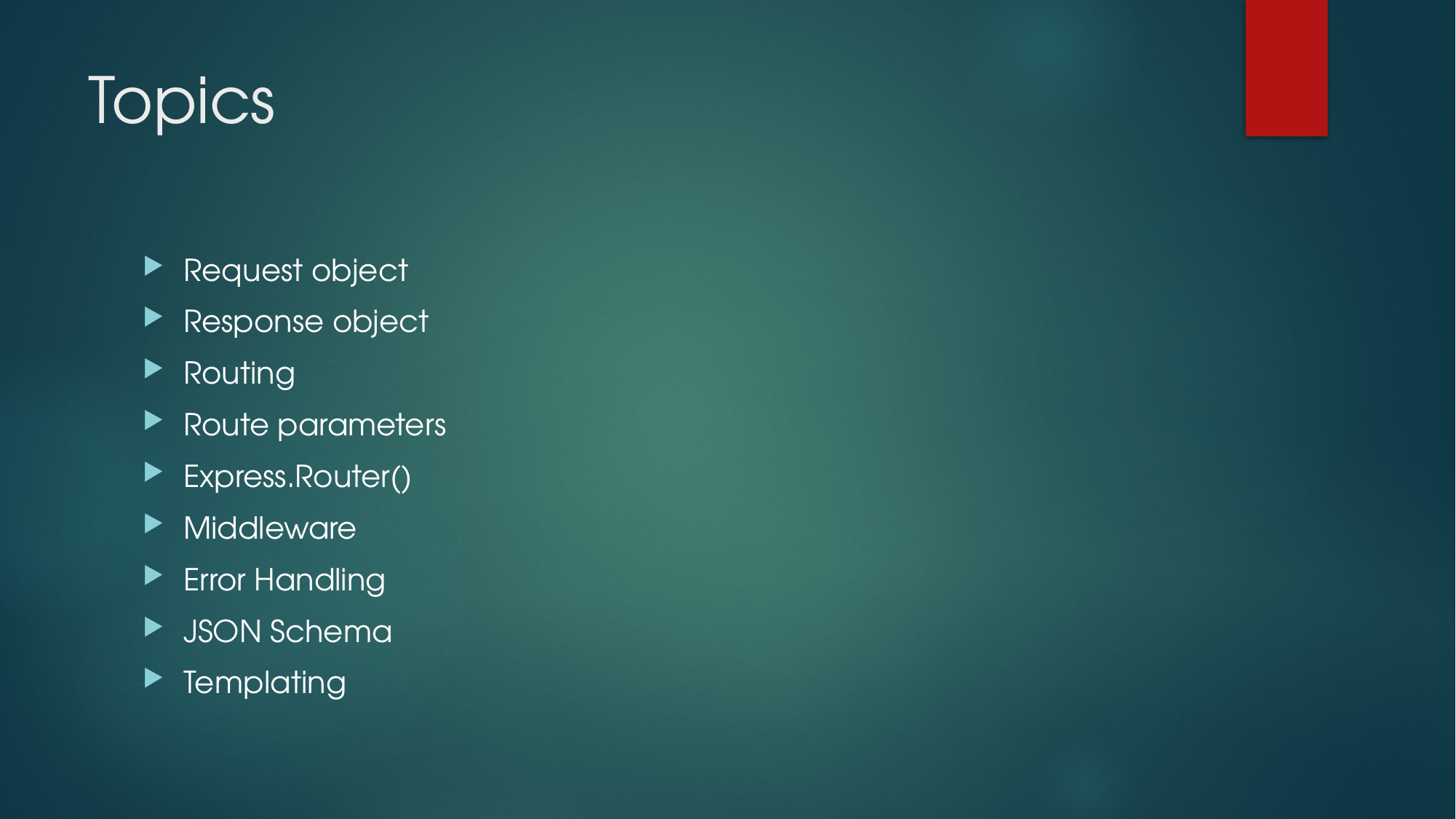

# Topics
Request object
Response object
Routing
Route parameters
Express.Router()
Middleware
Error Handling
JSON Schema
Templating